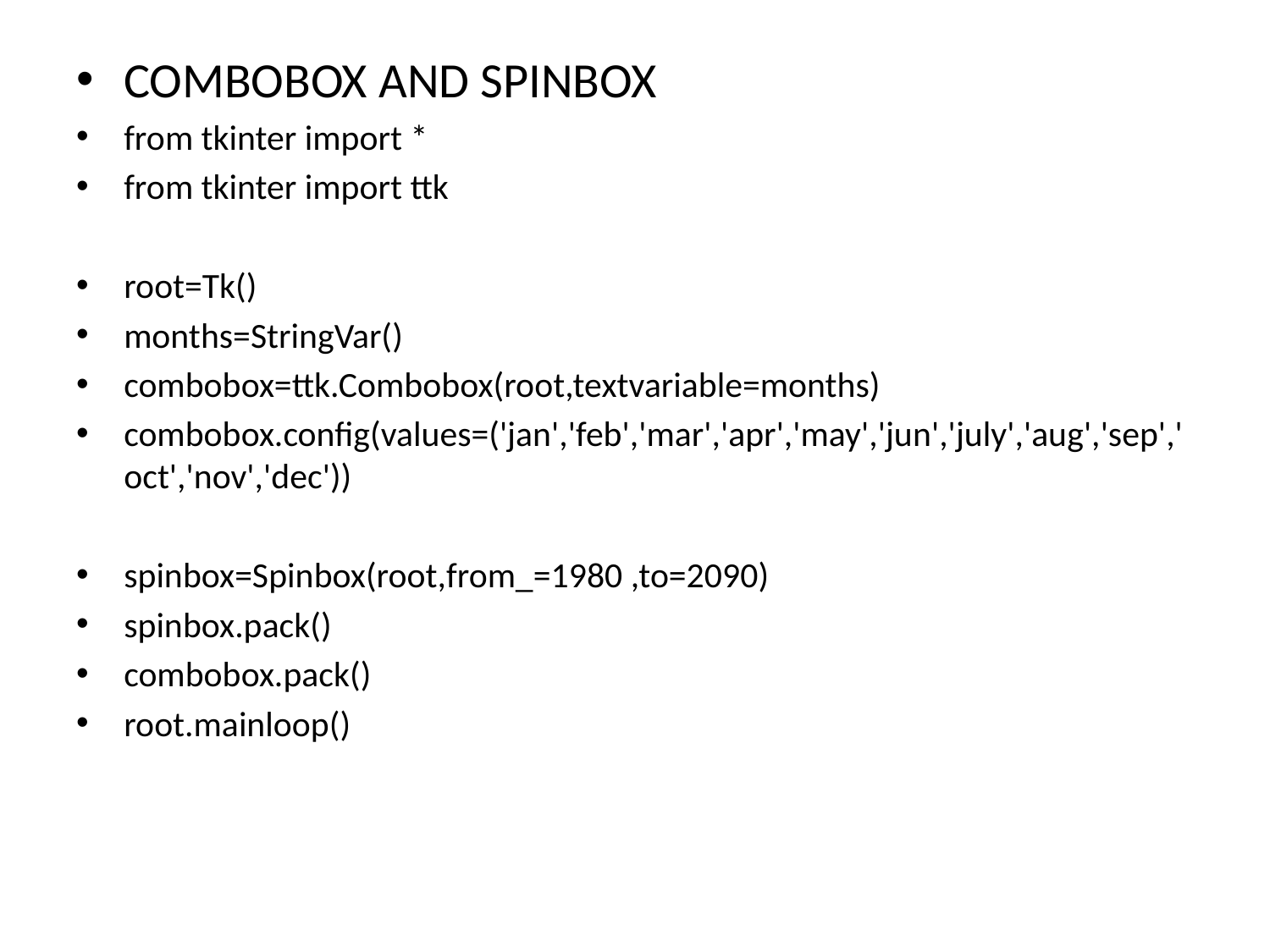

COMBOBOX AND SPINBOX
from tkinter import *
from tkinter import ttk

root=Tk()
months=StringVar()
combobox=ttk.Combobox(root,textvariable=months)
combobox.config(values=('jan','feb','mar','apr','may','jun','july','aug','sep','oct','nov','dec'))

spinbox=Spinbox(root,from_=1980 ,to=2090)
spinbox.pack()
combobox.pack()
root.mainloop()